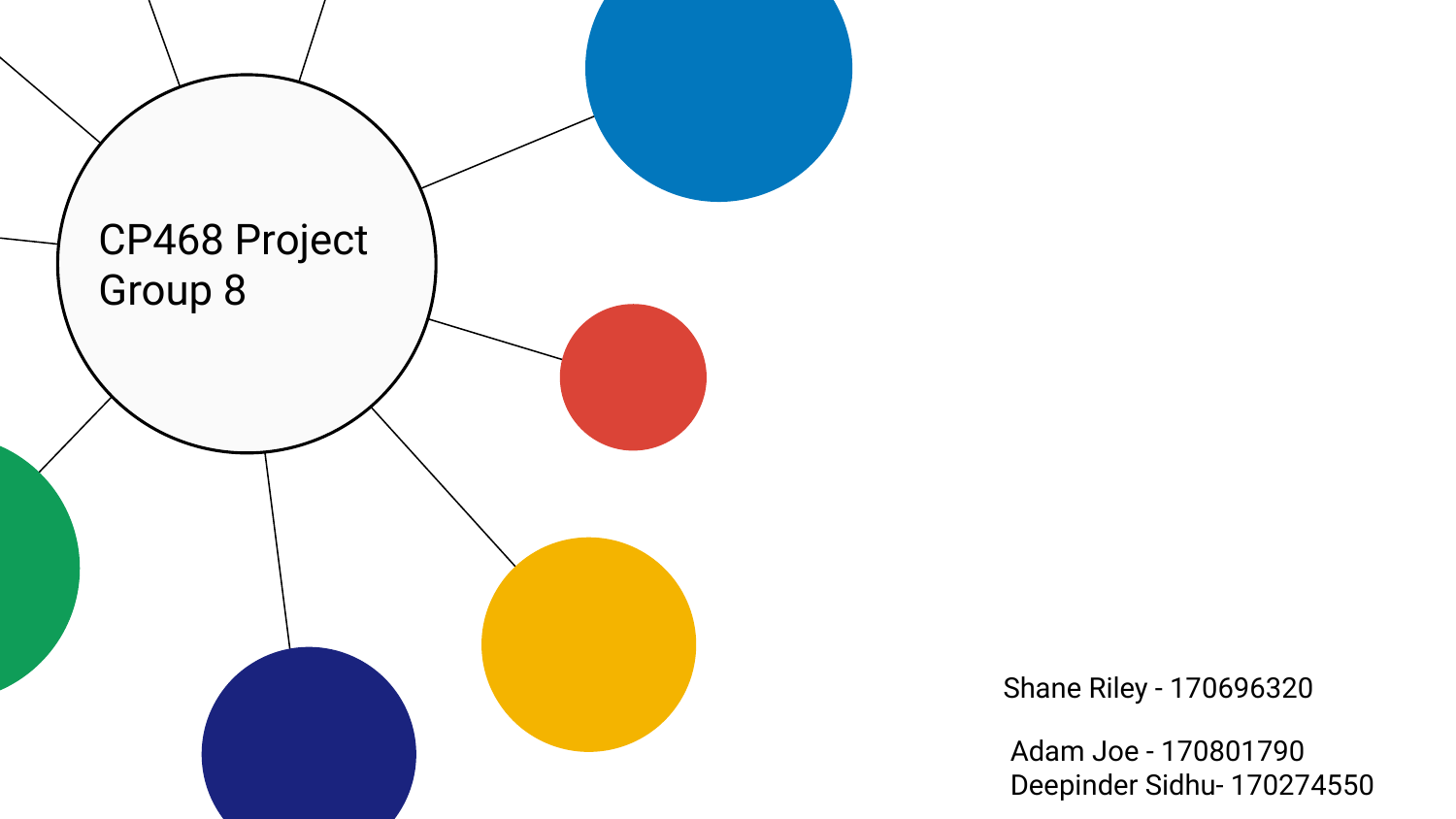

CP468 Project
Group 8

# PProject Management Infgraphicsd
Here is where your presentation begins
Shane Riley - 170696320
Adam Joe - 170801790
Deepinder Sidhu- 170274550